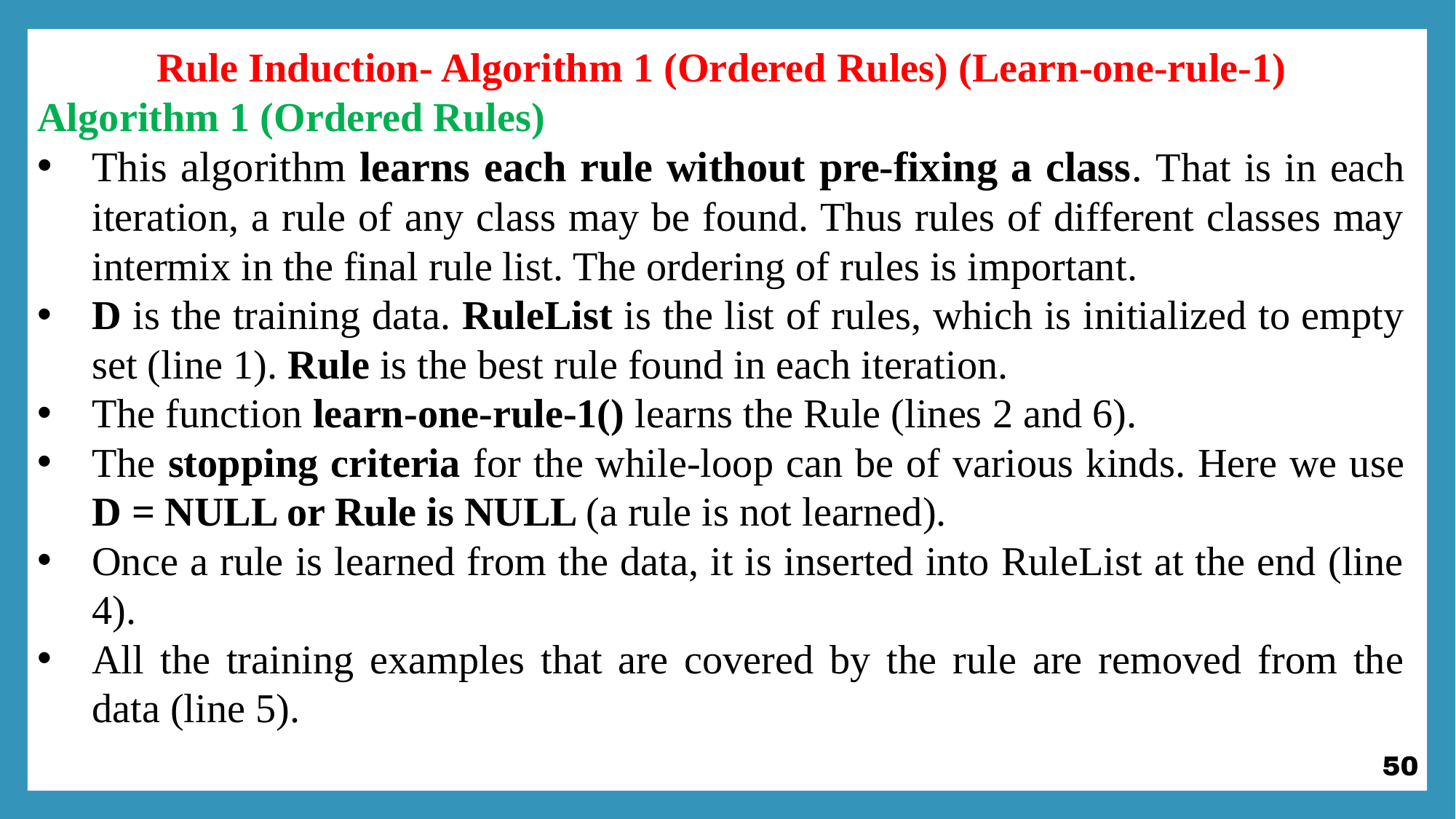

Rule Induction- Algorithm 1 (Ordered Rules) (Learn-one-rule-1)
Algorithm 1 (Ordered Rules)
This algorithm learns each rule without pre-fixing a class. That is in each iteration, a rule of any class may be found. Thus rules of different classes may intermix in the final rule list. The ordering of rules is important.
D is the training data. RuleList is the list of rules, which is initialized to empty set (line 1). Rule is the best rule found in each iteration.
The function learn-one-rule-1() learns the Rule (lines 2 and 6).
The stopping criteria for the while-loop can be of various kinds. Here we use D = NULL or Rule is NULL (a rule is not learned).
Once a rule is learned from the data, it is inserted into RuleList at the end (line 4).
All the training examples that are covered by the rule are removed from the data (line 5).
50